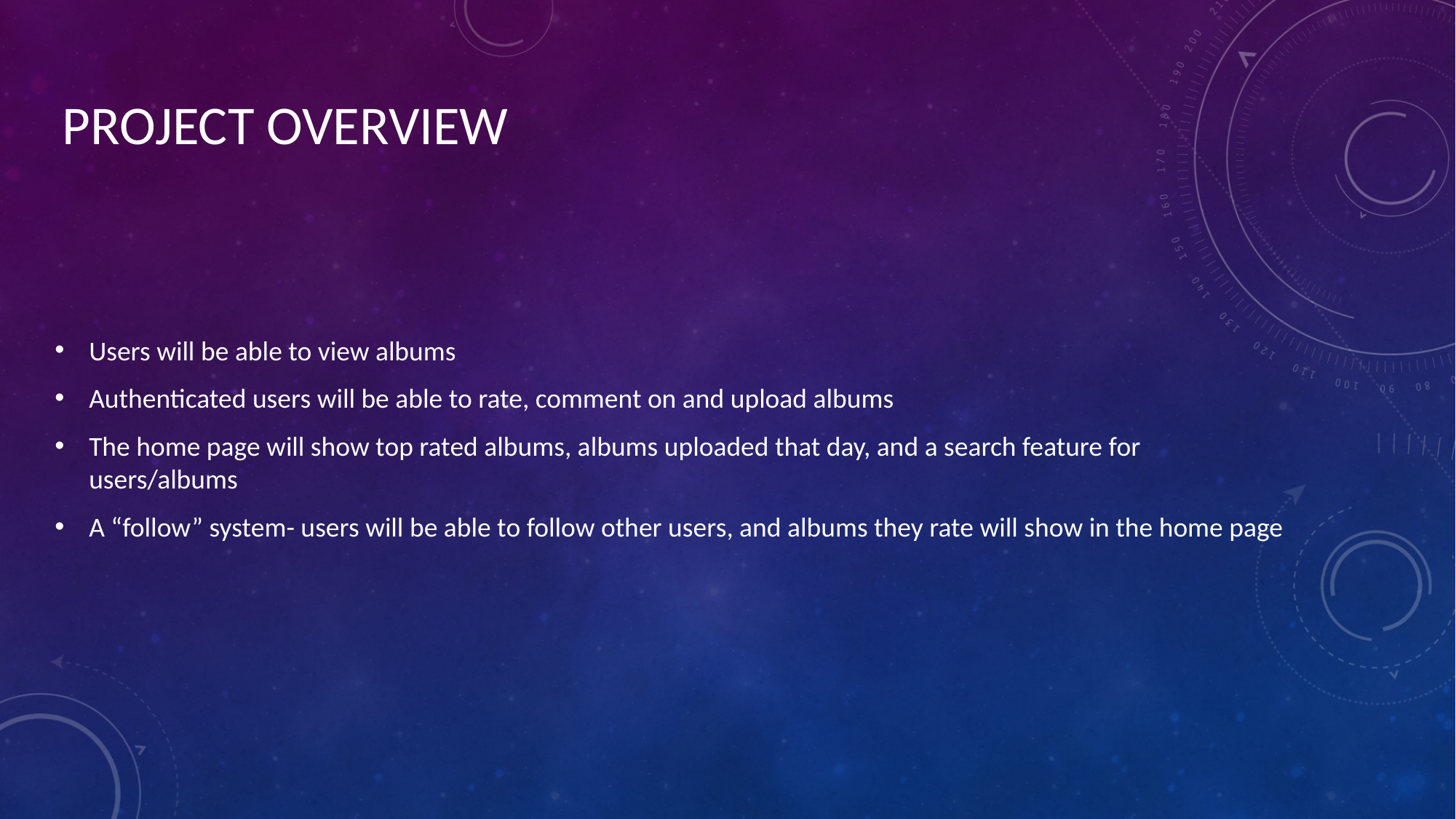

# Project Overview
Users will be able to view albums
Authenticated users will be able to rate, comment on and upload albums
The home page will show top rated albums, albums uploaded that day, and a search feature for users/albums
A “follow” system- users will be able to follow other users, and albums they rate will show in the home page